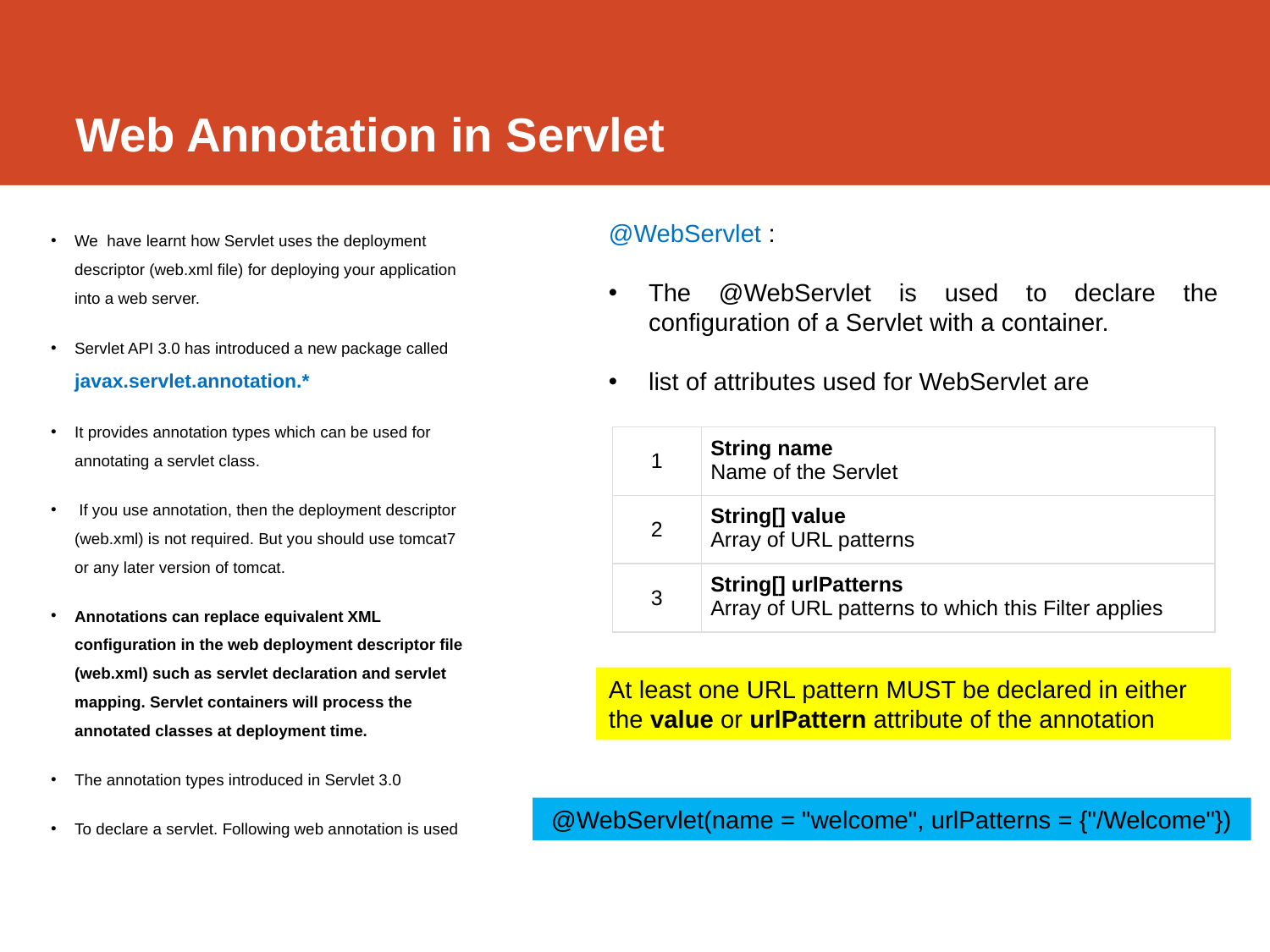

# Web Annotation in Servlet
@WebServlet :

The @WebServlet is used to declare the configuration of a Servlet with a container.

list of attributes used for WebServlet are
We  have learnt how Servlet uses the deployment descriptor (web.xml file) for deploying your application into a web server.
Servlet API 3.0 has introduced a new package called javax.servlet.annotation.*
It provides annotation types which can be used for annotating a servlet class.
 If you use annotation, then the deployment descriptor (web.xml) is not required. But you should use tomcat7 or any later version of tomcat.
Annotations can replace equivalent XML configuration in the web deployment descriptor file (web.xml) such as servlet declaration and servlet mapping. Servlet containers will process the annotated classes at deployment time.
The annotation types introduced in Servlet 3.0
To declare a servlet. Following web annotation is used

| 1 | String name Name of the Servlet |
| --- | --- |
| 2 | String[] value Array of URL patterns |
| 3 | String[] urlPatterns Array of URL patterns to which this Filter applies |
At least one URL pattern MUST be declared in either the value or urlPattern attribute of the annotation
@WebServlet(name = "welcome", urlPatterns = {"/Welcome"})